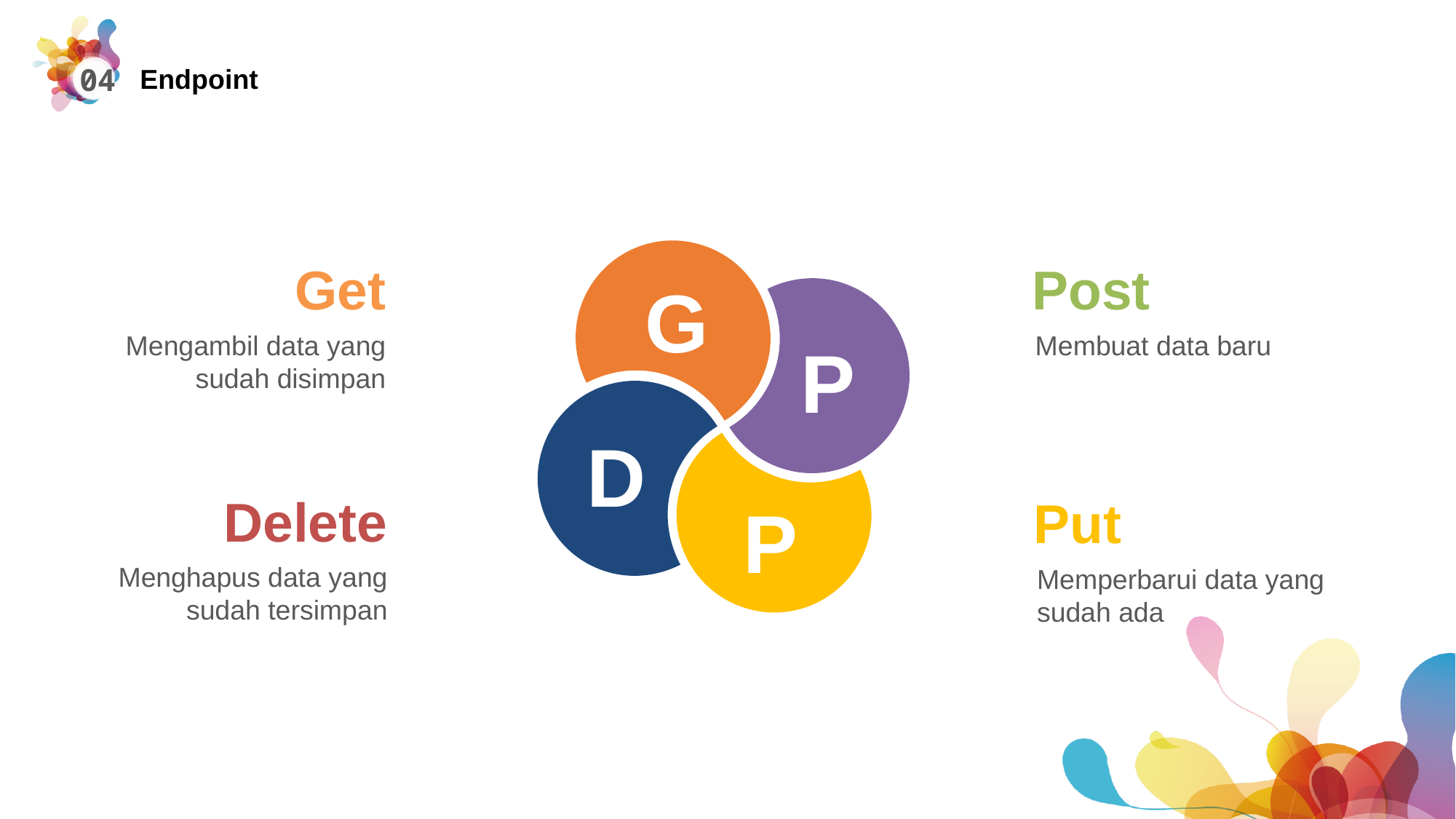

Endpoint

Get
Mengambil data yang sudah disimpan
Post
Membuat data baru
G

P

D
Delete
Menghapus data yang sudah tersimpan
Put
Memperbarui data yang sudah ada
P